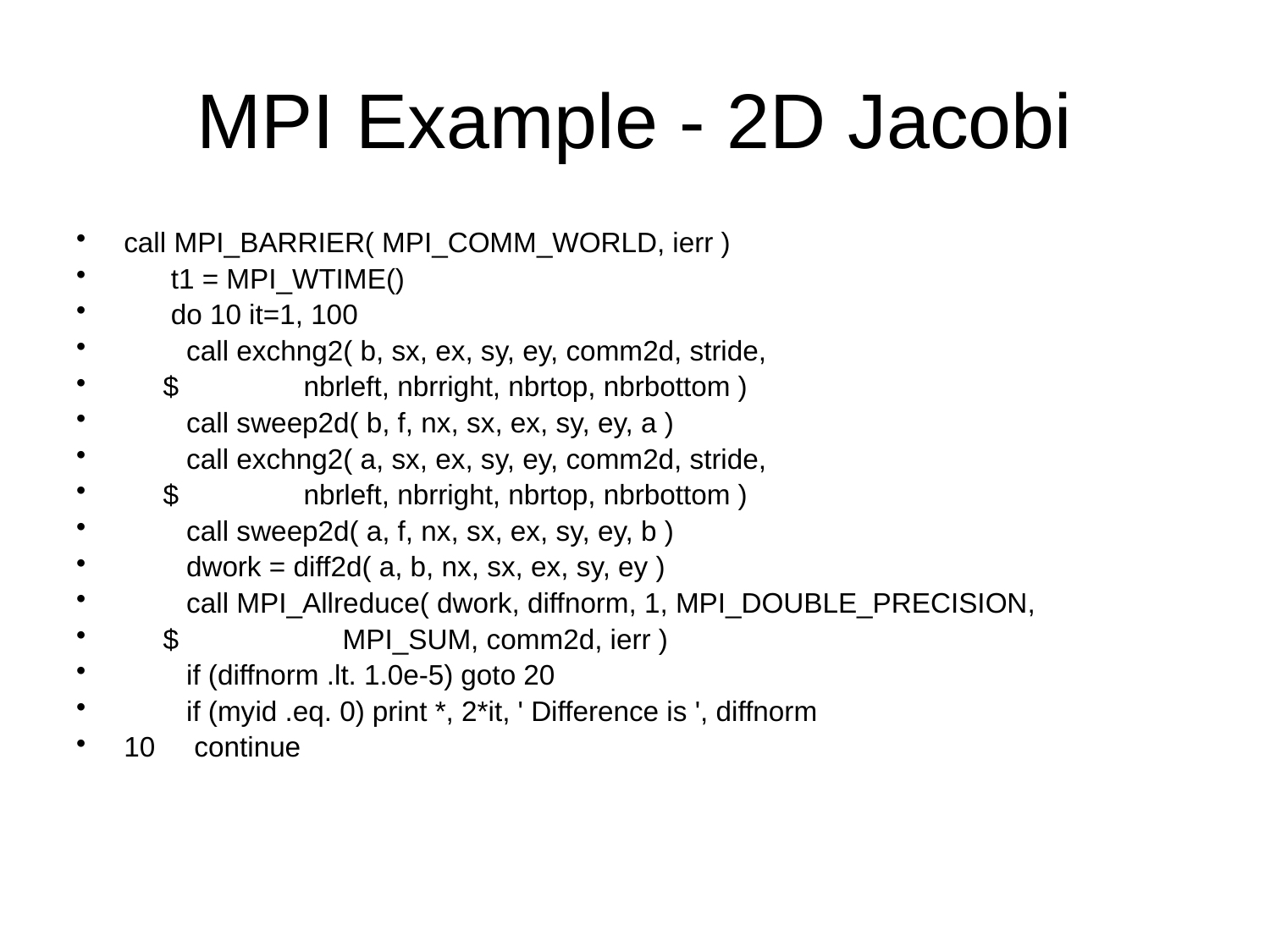

# MPI Example - 2D Jacobi
call MPI_BARRIER( MPI_COMM_WORLD, ierr )
      t1 = MPI_WTIME()
      do 10 it=1, 100
        call exchng2( b, sx, ex, sy, ey, comm2d, stride,
     $                nbrleft, nbrright, nbrtop, nbrbottom )
        call sweep2d( b, f, nx, sx, ex, sy, ey, a )
        call exchng2( a, sx, ex, sy, ey, comm2d, stride,
     $                nbrleft, nbrright, nbrtop, nbrbottom )
        call sweep2d( a, f, nx, sx, ex, sy, ey, b )
        dwork = diff2d( a, b, nx, sx, ex, sy, ey )
        call MPI_Allreduce( dwork, diffnorm, 1, MPI_DOUBLE_PRECISION,
     $                     MPI_SUM, comm2d, ierr )
        if (diffnorm .lt. 1.0e-5) goto 20
        if (myid .eq. 0) print *, 2*it, ' Difference is ', diffnorm
10     continue